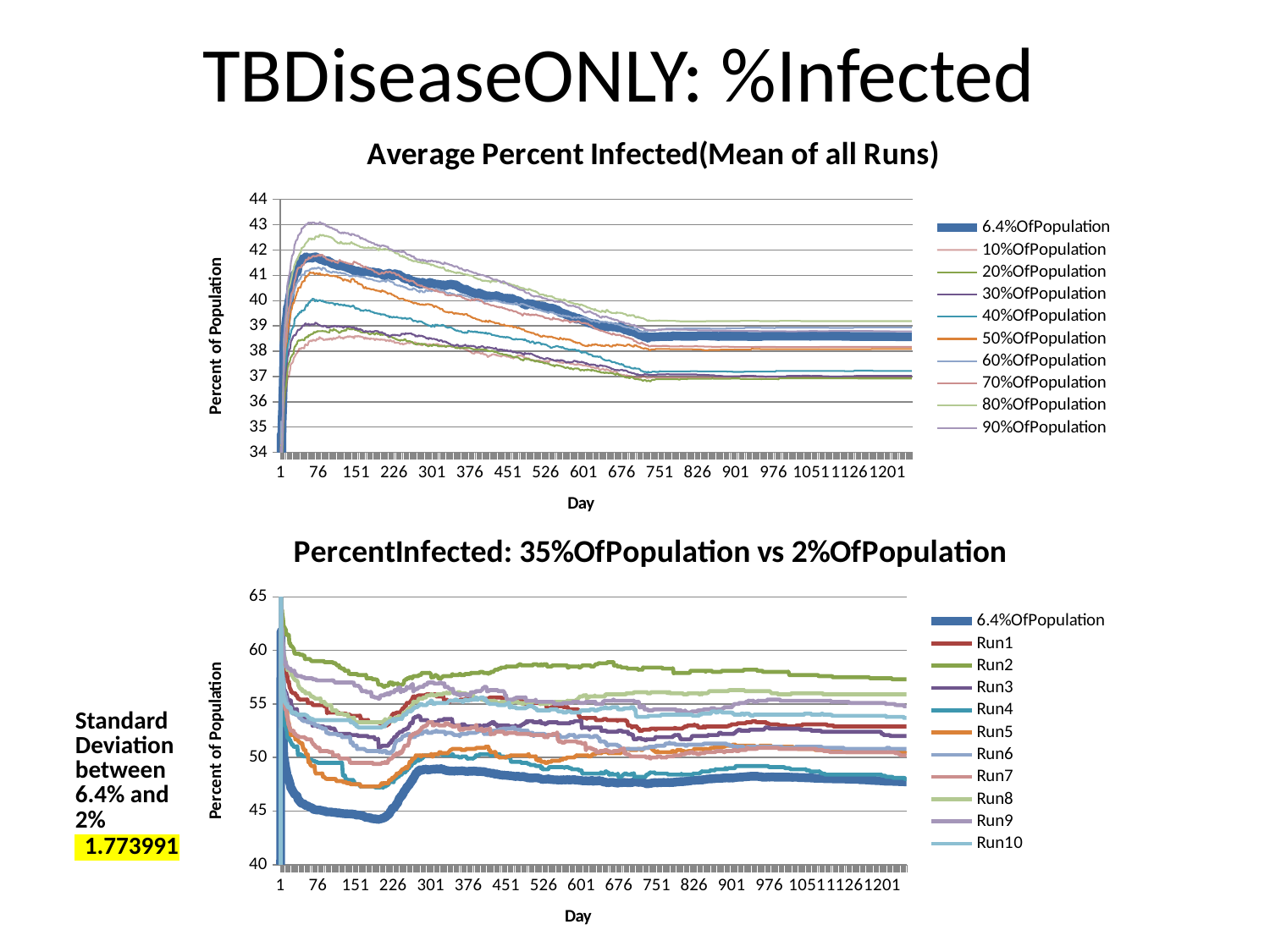

# TBDiseaseONLY: %Infected

### Chart: Average Percent Infected(Mean of all Runs)

| Category |  |  |  |  |  |  |  |  |  |  |
|---|---|---|---|---|---|---|---|---|---|---|

### Chart: PercentInfected: 35%OfPopulation vs 2%OfPopulation

| Category |  |  |  |  |  |  |  |  |  |  |  |
|---|---|---|---|---|---|---|---|---|---|---|---|
| Standard Deviation between 6.4% and 2% |
| --- |
| 1.773991 |